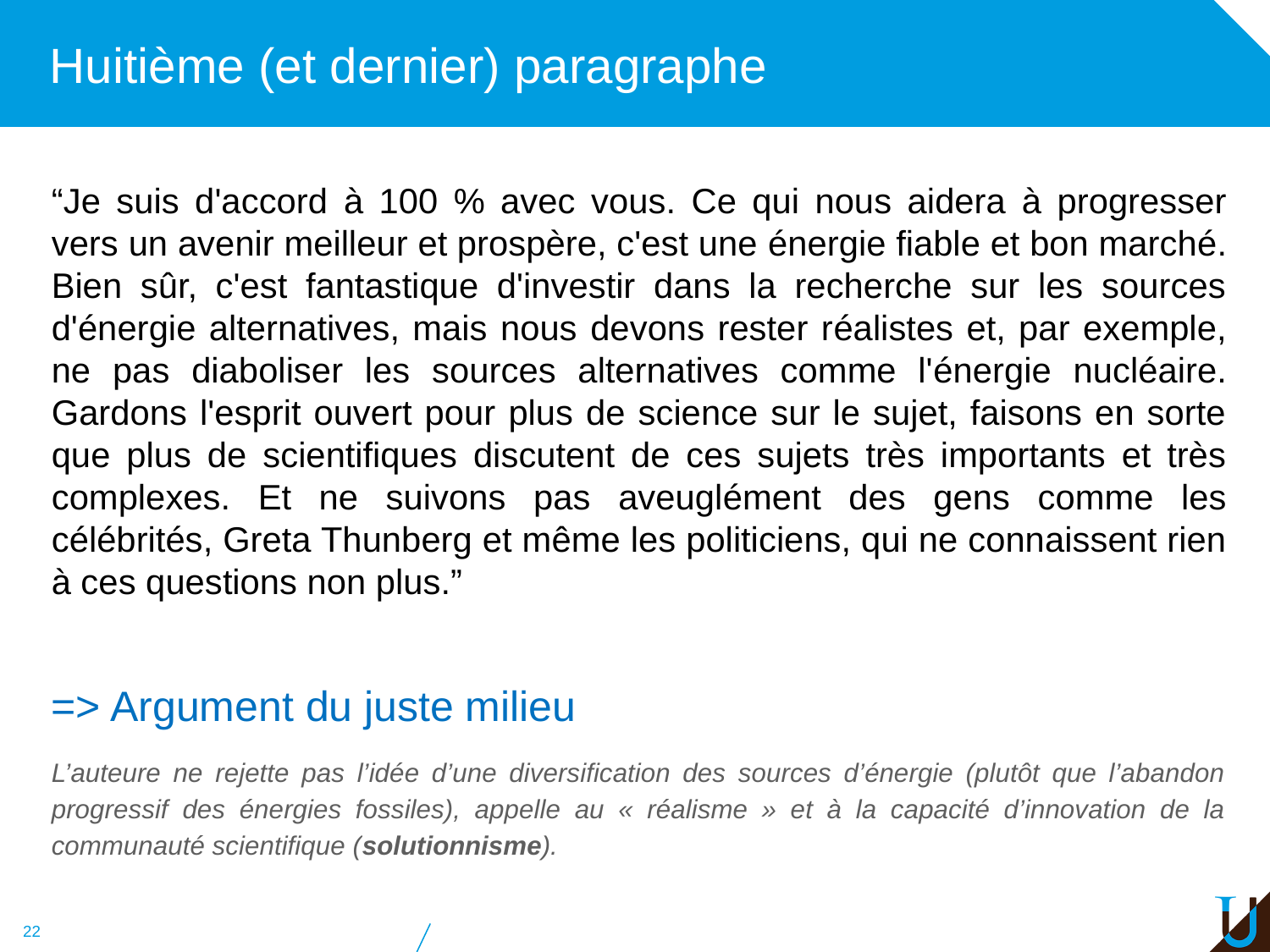

# Huitième (et dernier) paragraphe
“Je suis d'accord à 100 % avec vous. Ce qui nous aidera à progresser vers un avenir meilleur et prospère, c'est une énergie fiable et bon marché. Bien sûr, c'est fantastique d'investir dans la recherche sur les sources d'énergie alternatives, mais nous devons rester réalistes et, par exemple, ne pas diaboliser les sources alternatives comme l'énergie nucléaire. Gardons l'esprit ouvert pour plus de science sur le sujet, faisons en sorte que plus de scientifiques discutent de ces sujets très importants et très complexes. Et ne suivons pas aveuglément des gens comme les célébrités, Greta Thunberg et même les politiciens, qui ne connaissent rien à ces questions non plus.”

=> Argument du juste milieu
L’auteure ne rejette pas l’idée d’une diversification des sources d’énergie (plutôt que l’abandon progressif des énergies fossiles), appelle au « réalisme » et à la capacité d’innovation de la communauté scientifique (solutionnisme).
22